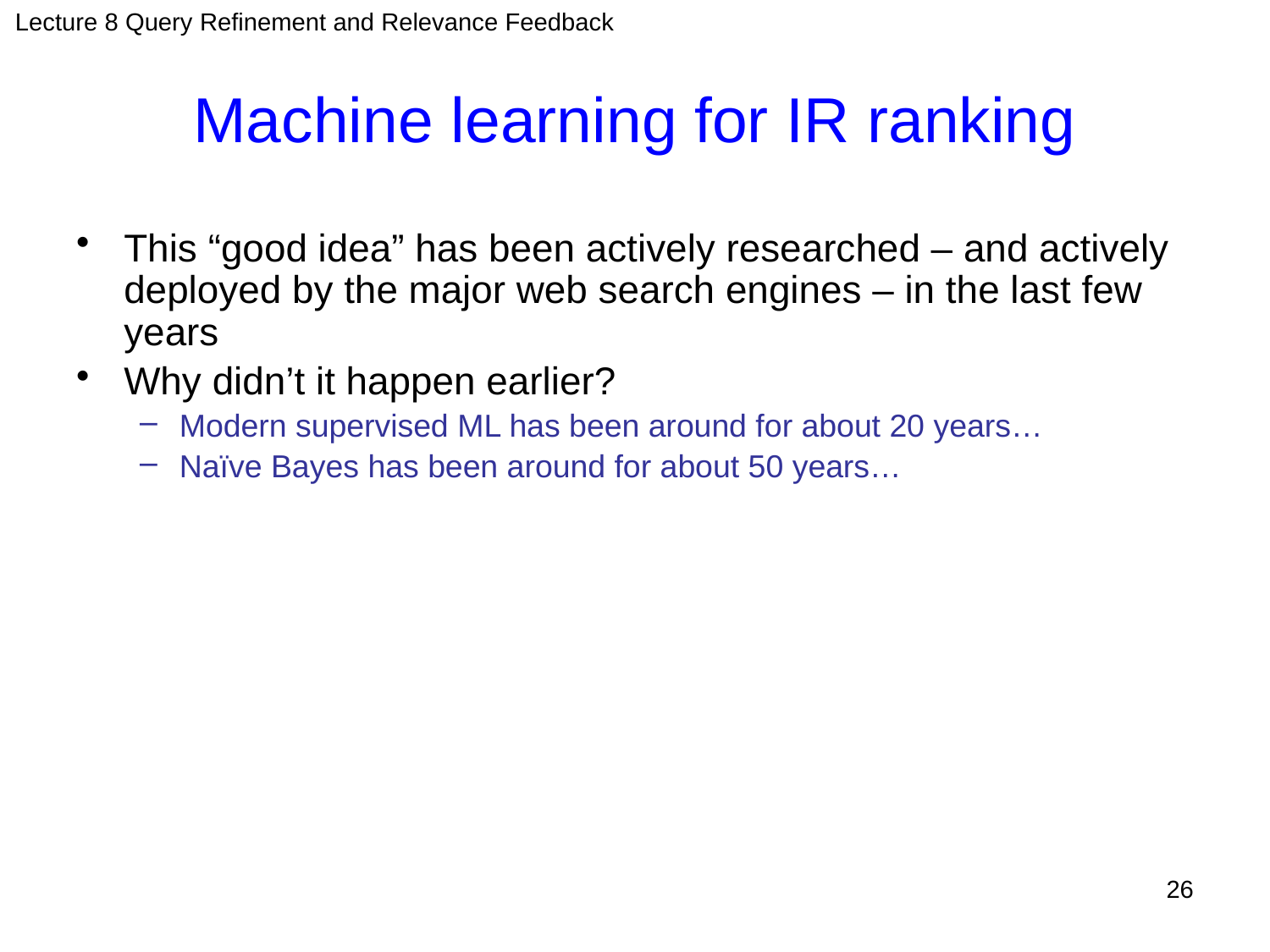

Lecture 8 Query Refinement and Relevance Feedback

# Machine learning for IR ranking
This “good idea” has been actively researched – and actively deployed by the major web search engines – in the last few years
Why didn’t it happen earlier?
Modern supervised ML has been around for about 20 years…
Naïve Bayes has been around for about 50 years…

26